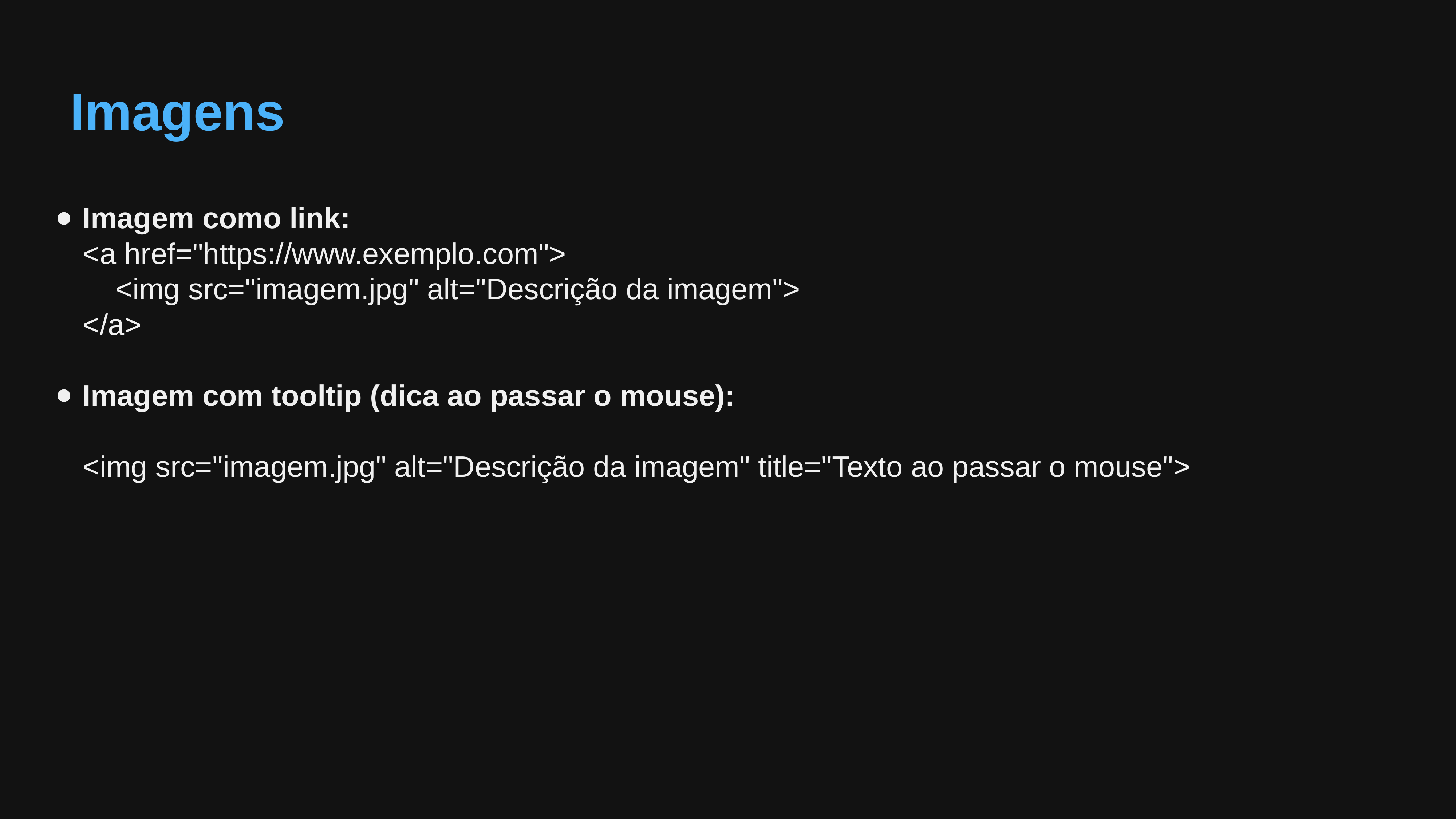

Imagens
Imagem como link:
<a href="https://www.exemplo.com">
    <img src="imagem.jpg" alt="Descrição da imagem">
</a>

Imagem com tooltip (dica ao passar o mouse):

<img src="imagem.jpg" alt="Descrição da imagem" title="Texto ao passar o mouse">